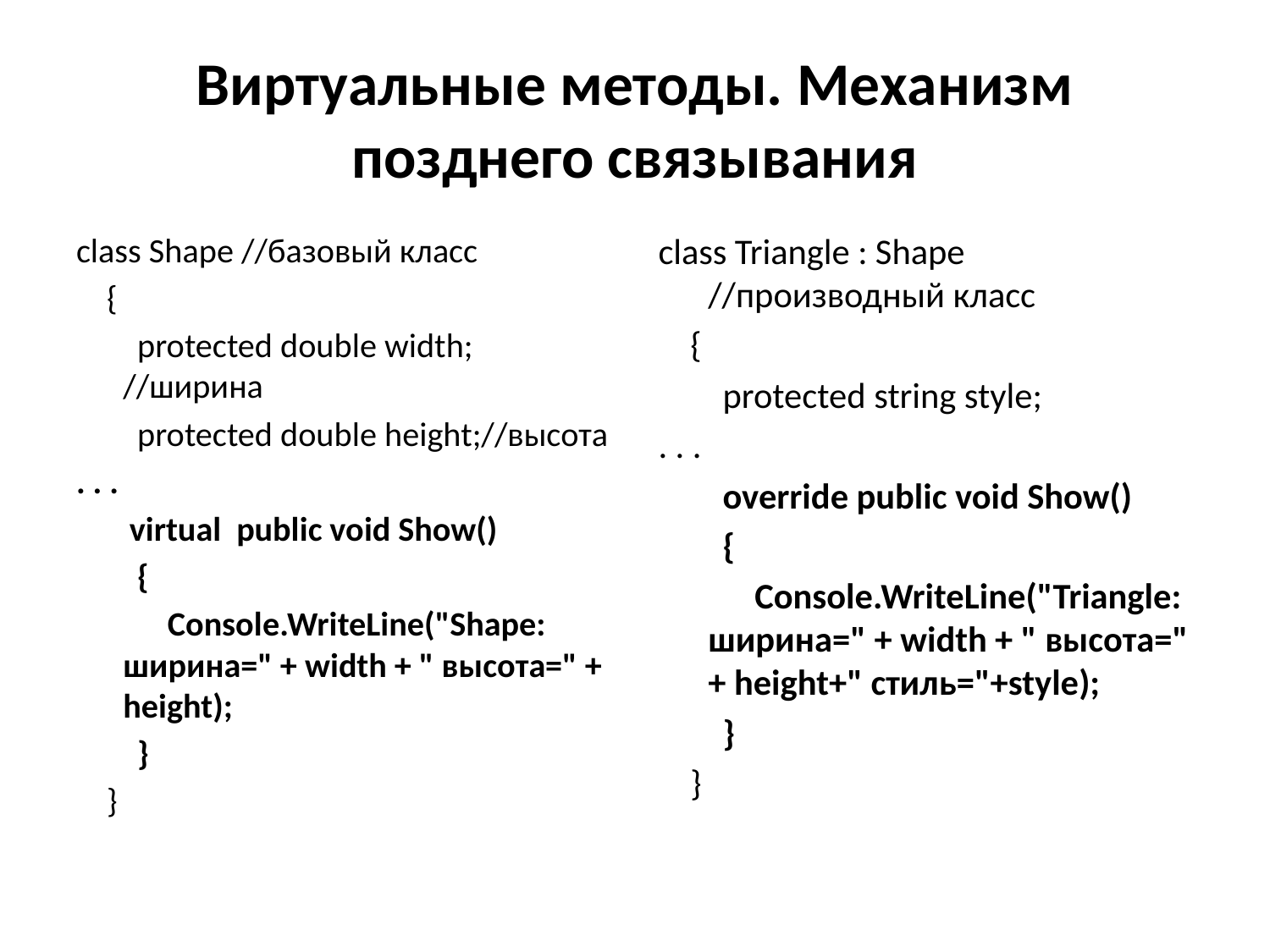

# Виртуальные методы. Механизм позднего связывания
class Shape //базовый класс
    {
        protected double width; //ширина
        protected double height;//высота
. . .
       virtual  public void Show()
        {
            Console.WriteLine("Shape: ширина=" + width + " высота=" + height);
        }
    }

class Triangle : Shape //производный класс
    {
        protected string style;
. . .
        override public void Show()
        {
            Console.WriteLine("Triangle: ширина=" + width + " высота=" + height+" стиль="+style);
        }
    }